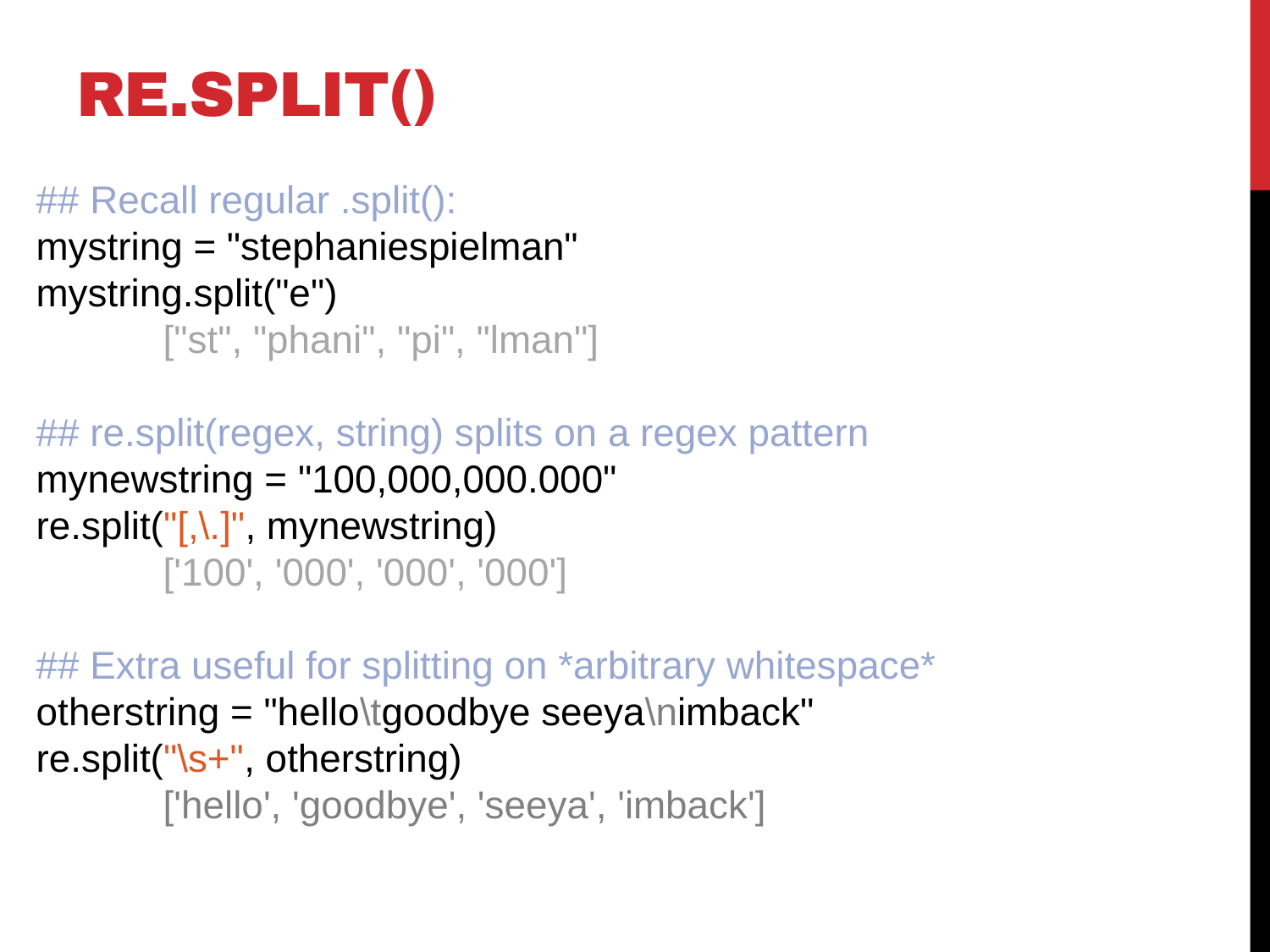

# re.split()
## Recall regular .split():
mystring = "stephaniespielman"
mystring.split("e")
	["st", "phani", "pi", "lman"]

## re.split(regex, string) splits on a regex pattern
mynewstring = "100,000,000.000"
re.split("[,\.]", mynewstring)
	['100', '000', '000', '000']

## Extra useful for splitting on *arbitrary whitespace*
otherstring = "hello\tgoodbye seeya\nimback"
re.split("\s+", otherstring)
	['hello', 'goodbye', 'seeya', 'imback']